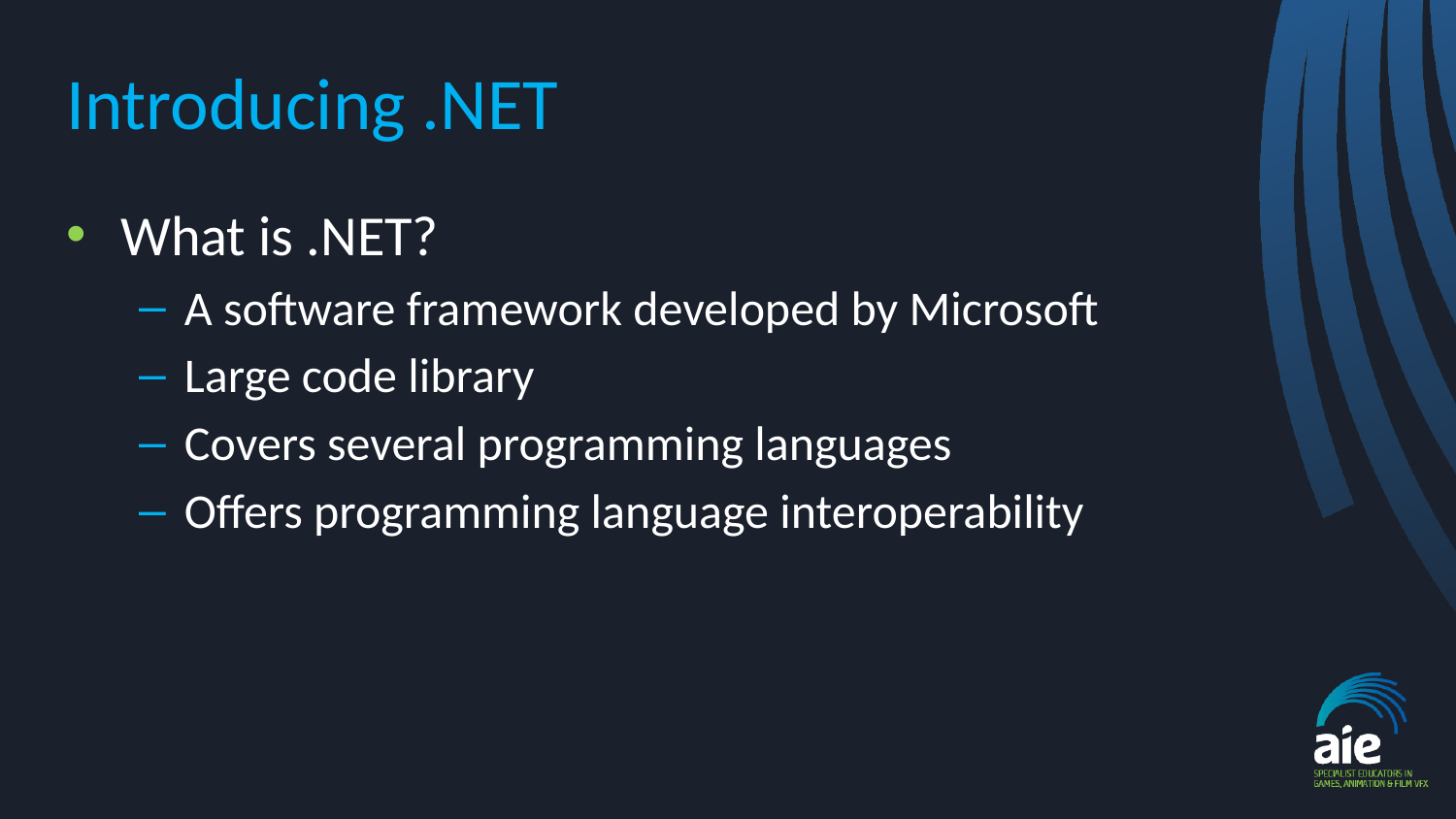

# Introducing .NET
What is .NET?
A software framework developed by Microsoft
Large code library
Covers several programming languages
Offers programming language interoperability